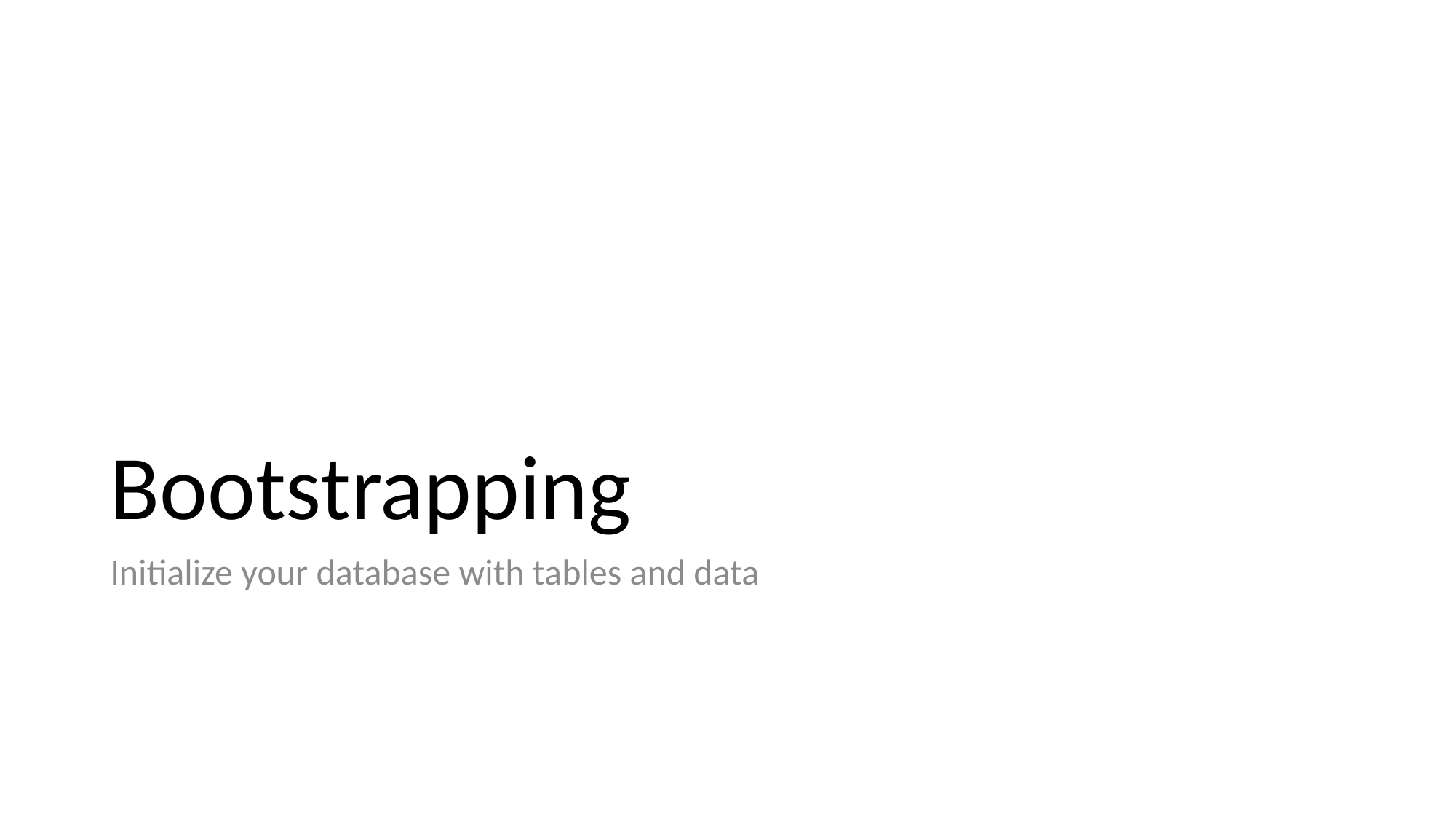

# Bootstrapping
Initialize your database with tables and data